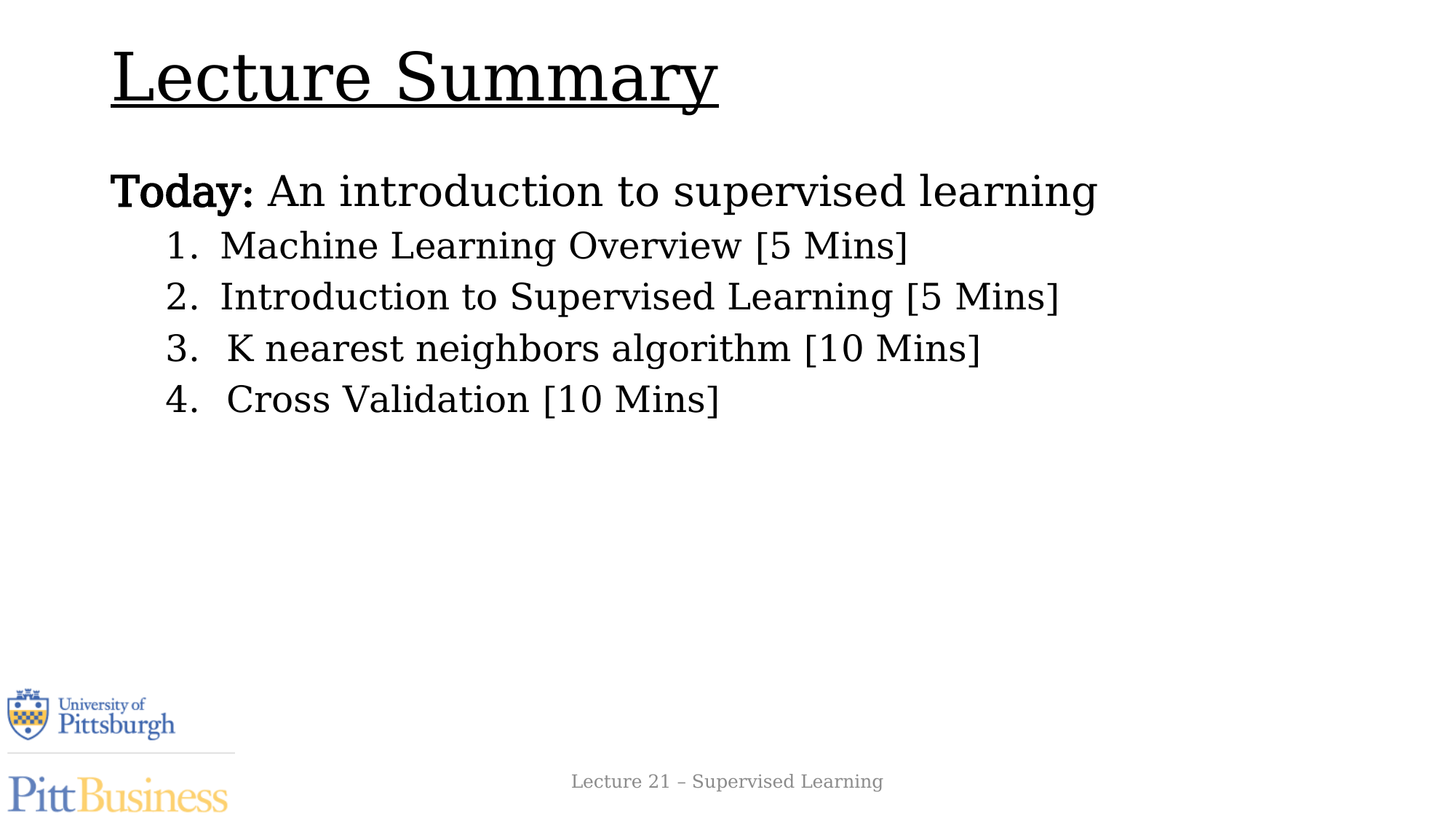

Lecture Summary
Today: An introduction to supervised learning
Machine Learning Overview [5 Mins]
Introduction to Supervised Learning [5 Mins]
K nearest neighbors algorithm [10 Mins]
Cross Validation [10 Mins]

Lecture 21 – Supervised Learning